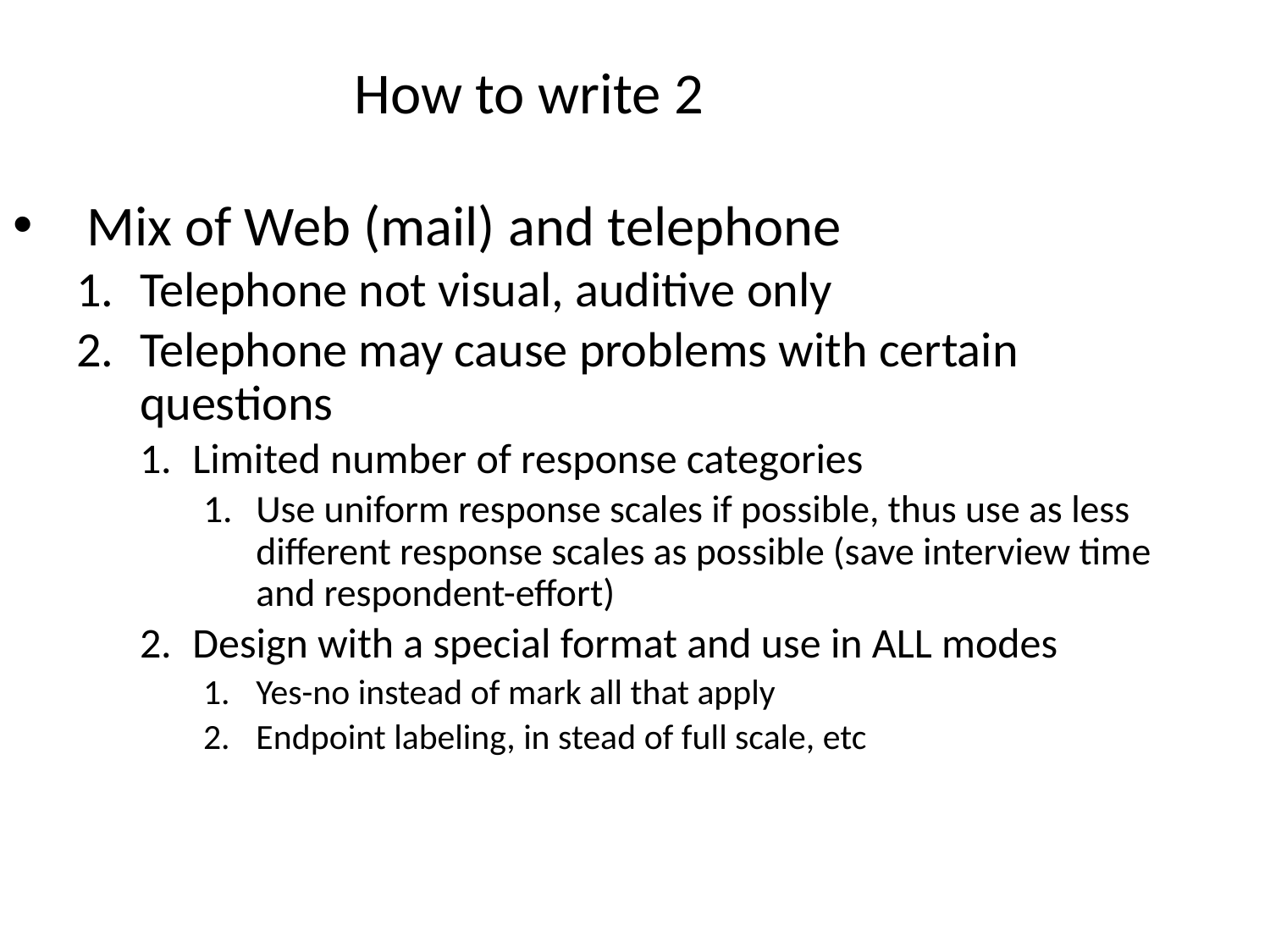

How to write 2
Mix of Web (mail) and telephone
Telephone not visual, auditive only
Telephone may cause problems with certain questions
Limited number of response categories
Use uniform response scales if possible, thus use as less different response scales as possible (save interview time  and respondent-effort)
Design with a special format and use in ALL modes
Yes-no instead of mark all that apply
Endpoint labeling, in stead of full scale, etc